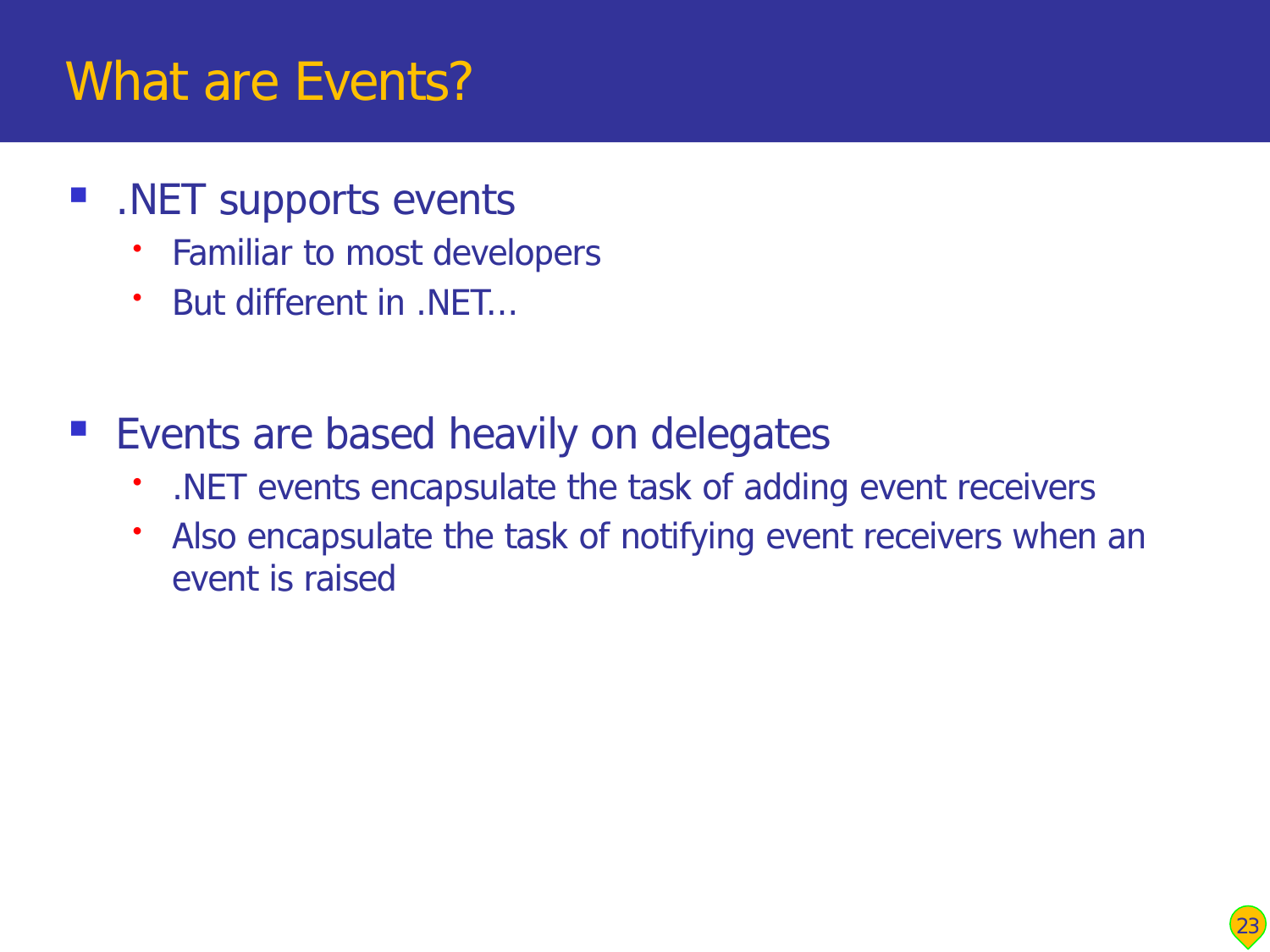

# What are Events?
.NET supports events
Familiar to most developers
But different in .NET...

Events are based heavily on delegates
.NET events encapsulate the task of adding event receivers
Also encapsulate the task of notifying event receivers when an event is raised
23